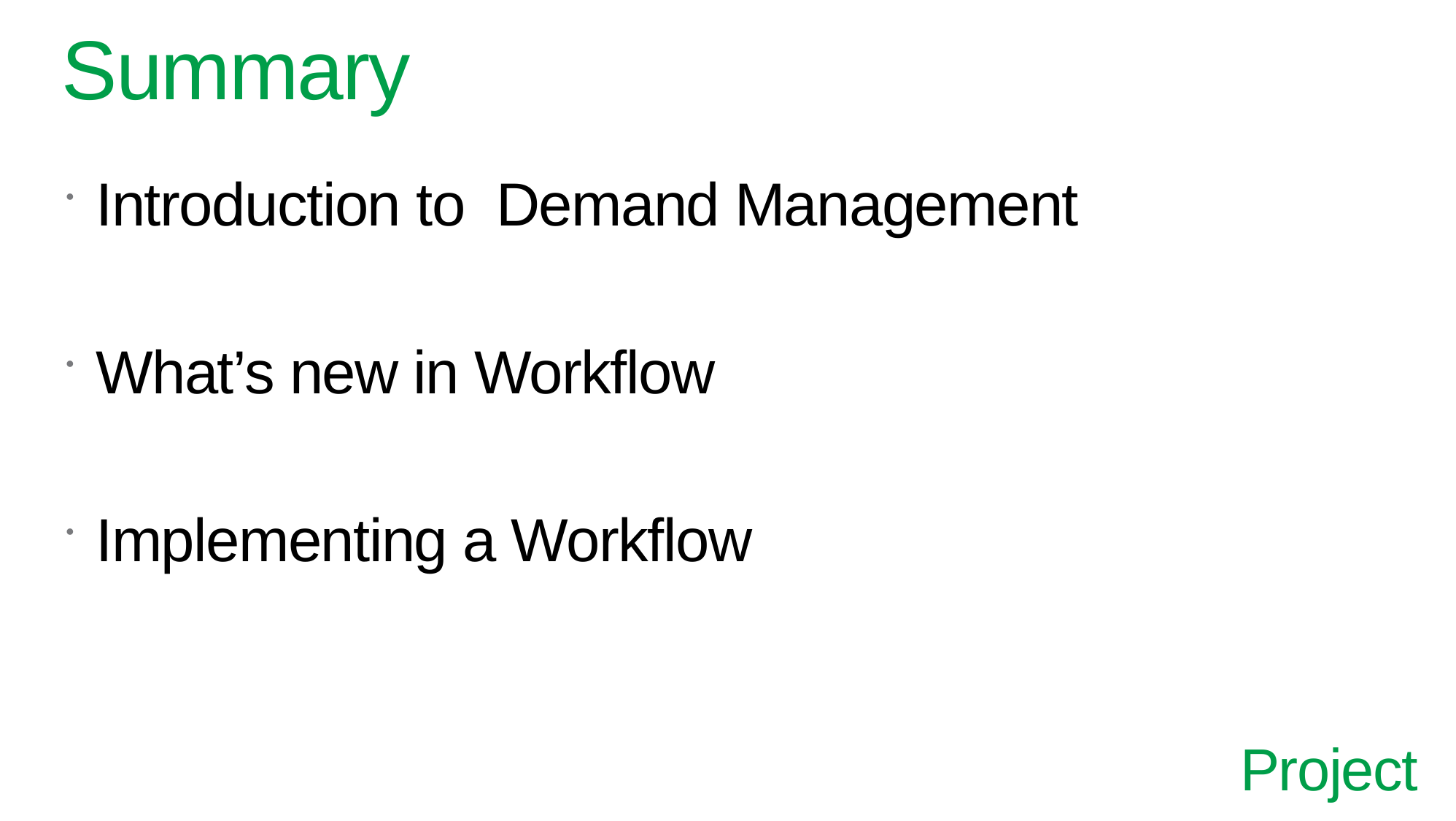

# Summary
Introduction to  Demand Management

What’s new in Workflow

Implementing a Workflow